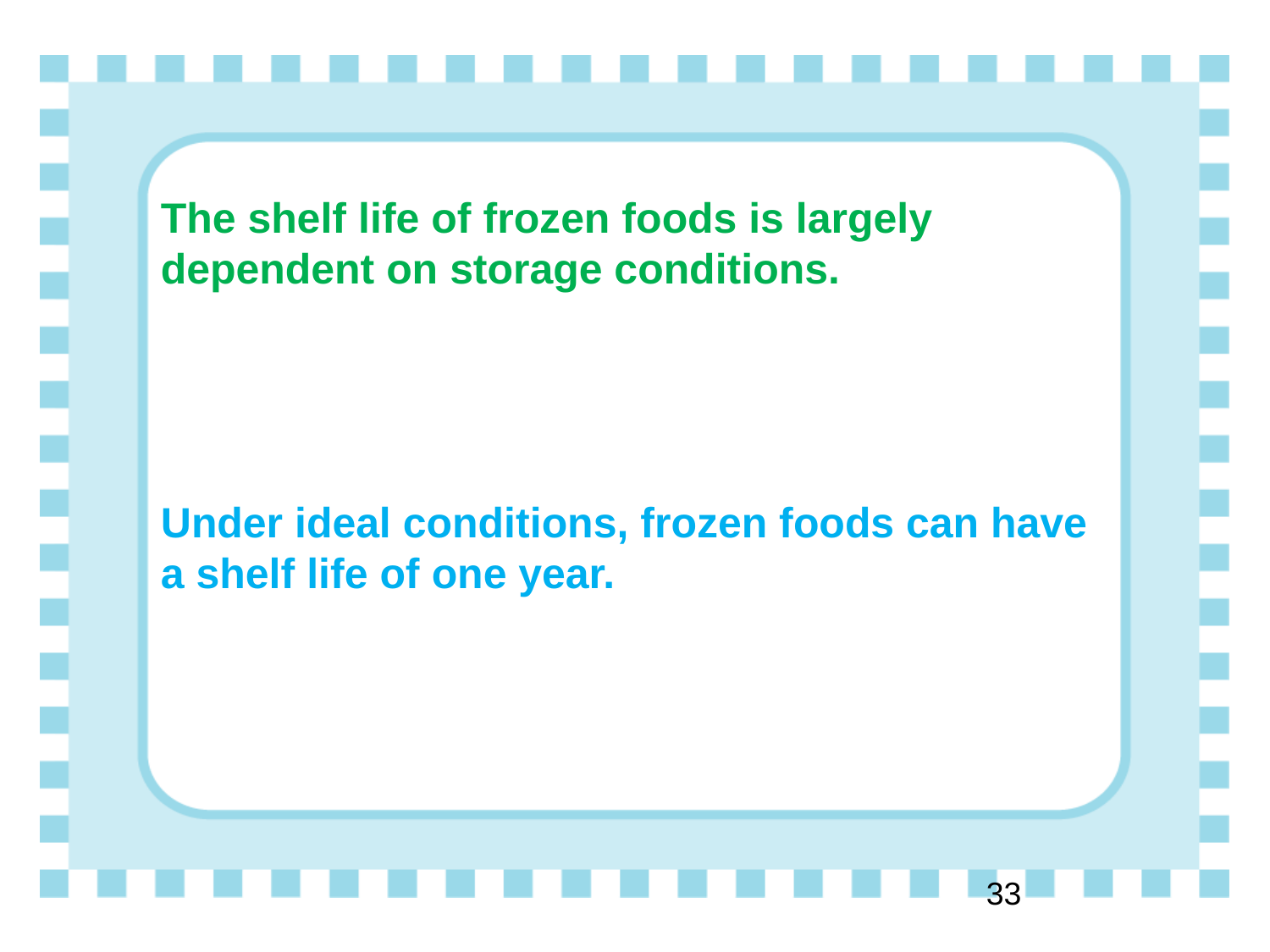

# The shelf life of frozen foods is largely dependent on storage conditions. Under ideal conditions, frozen foods can have a shelf life of one year.
33